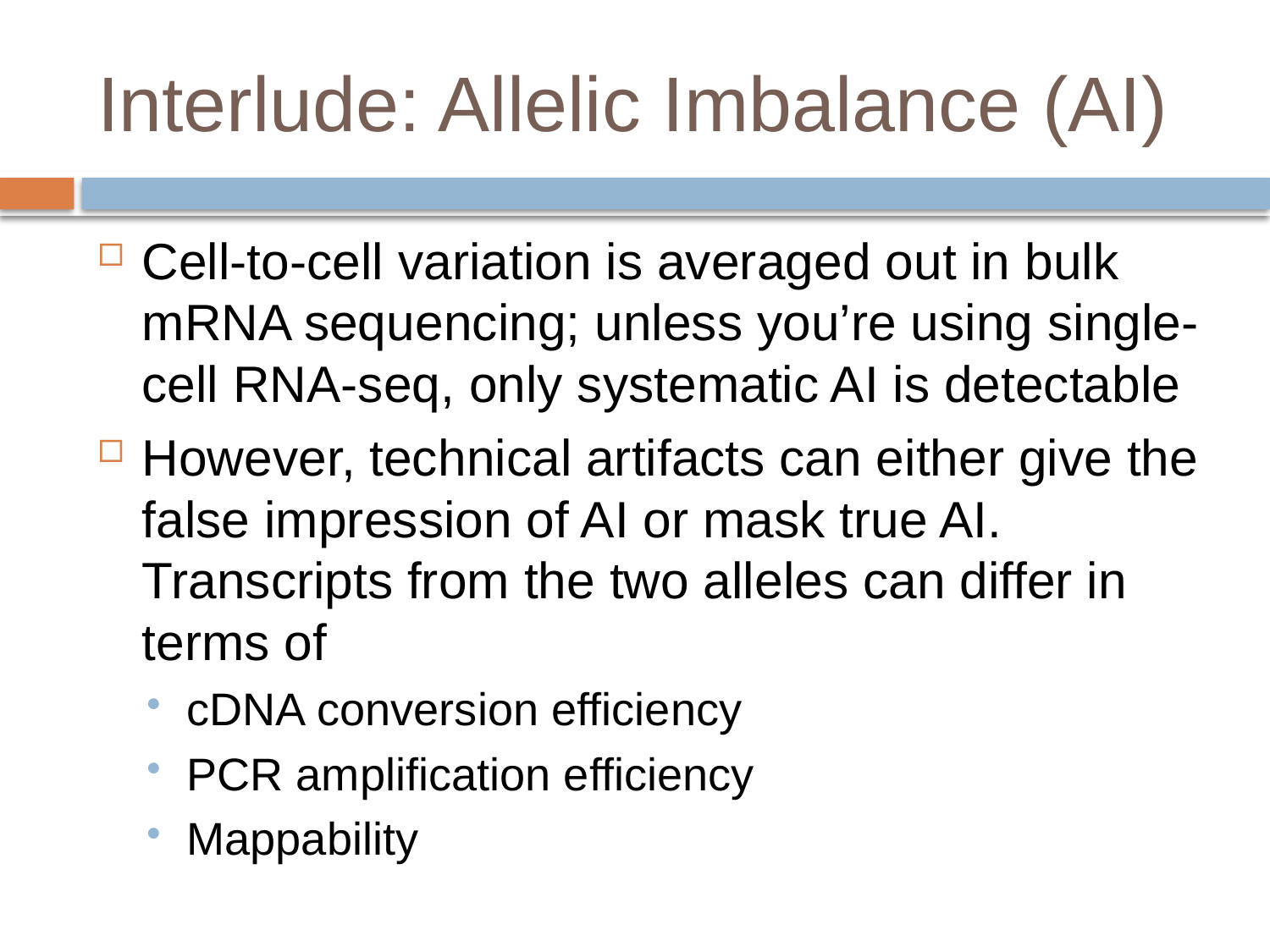

# Interlude: Allelic Imbalance (AI)
Cell-to-cell variation is averaged out in bulk mRNA sequencing; unless you’re using single-cell RNA-seq, only systematic AI is detectable
However, technical artifacts can either give the false impression of AI or mask true AI. Transcripts from the two alleles can differ in terms of
cDNA conversion efficiency
PCR amplification efficiency
Mappability